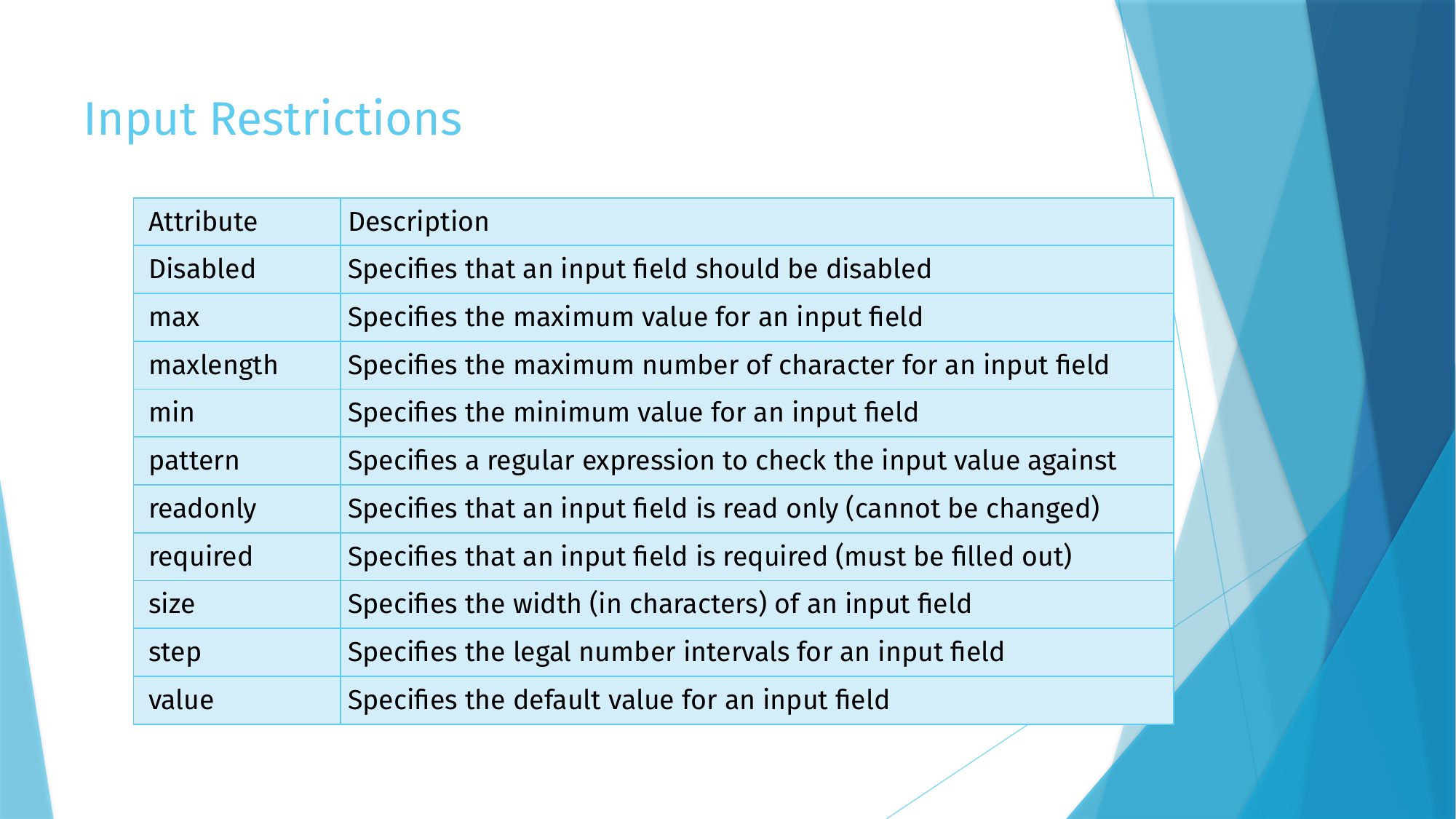

# Input Restrictions
| Attribute | Description |
| --- | --- |
| Disabled | Specifies that an input field should be disabled |
| max | Specifies the maximum value for an input field |
| maxlength | Specifies the maximum number of character for an input field |
| min | Specifies the minimum value for an input field |
| pattern | Specifies a regular expression to check the input value against |
| readonly | Specifies that an input field is read only (cannot be changed) |
| required | Specifies that an input field is required (must be filled out) |
| size | Specifies the width (in characters) of an input field |
| step | Specifies the legal number intervals for an input field |
| value | Specifies the default value for an input field |